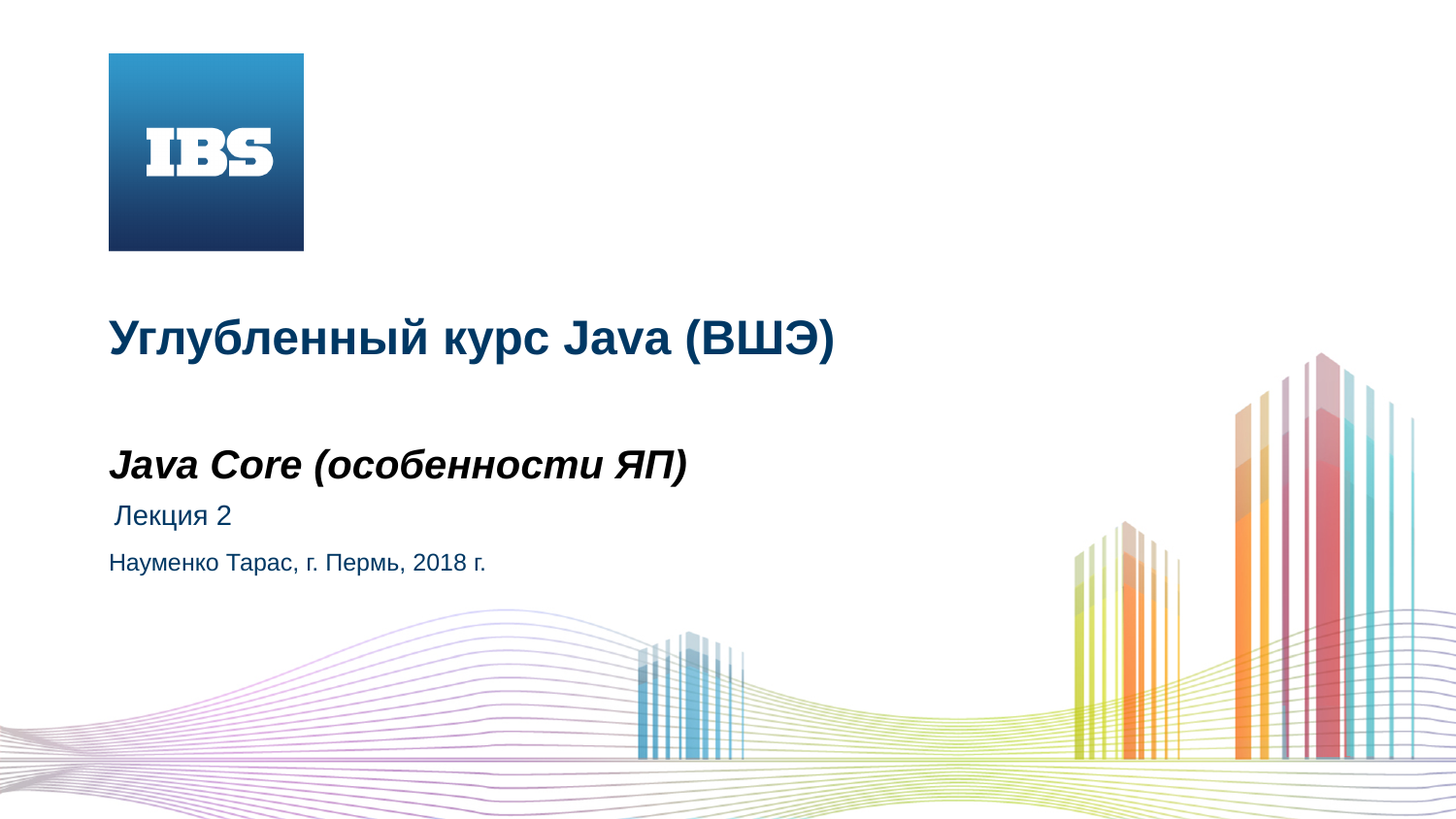

# Углубленный курс Java (ВШЭ)
Java Core (особенности ЯП)
Лекция 2
Науменко Тарас, г. Пермь, 2018 г.